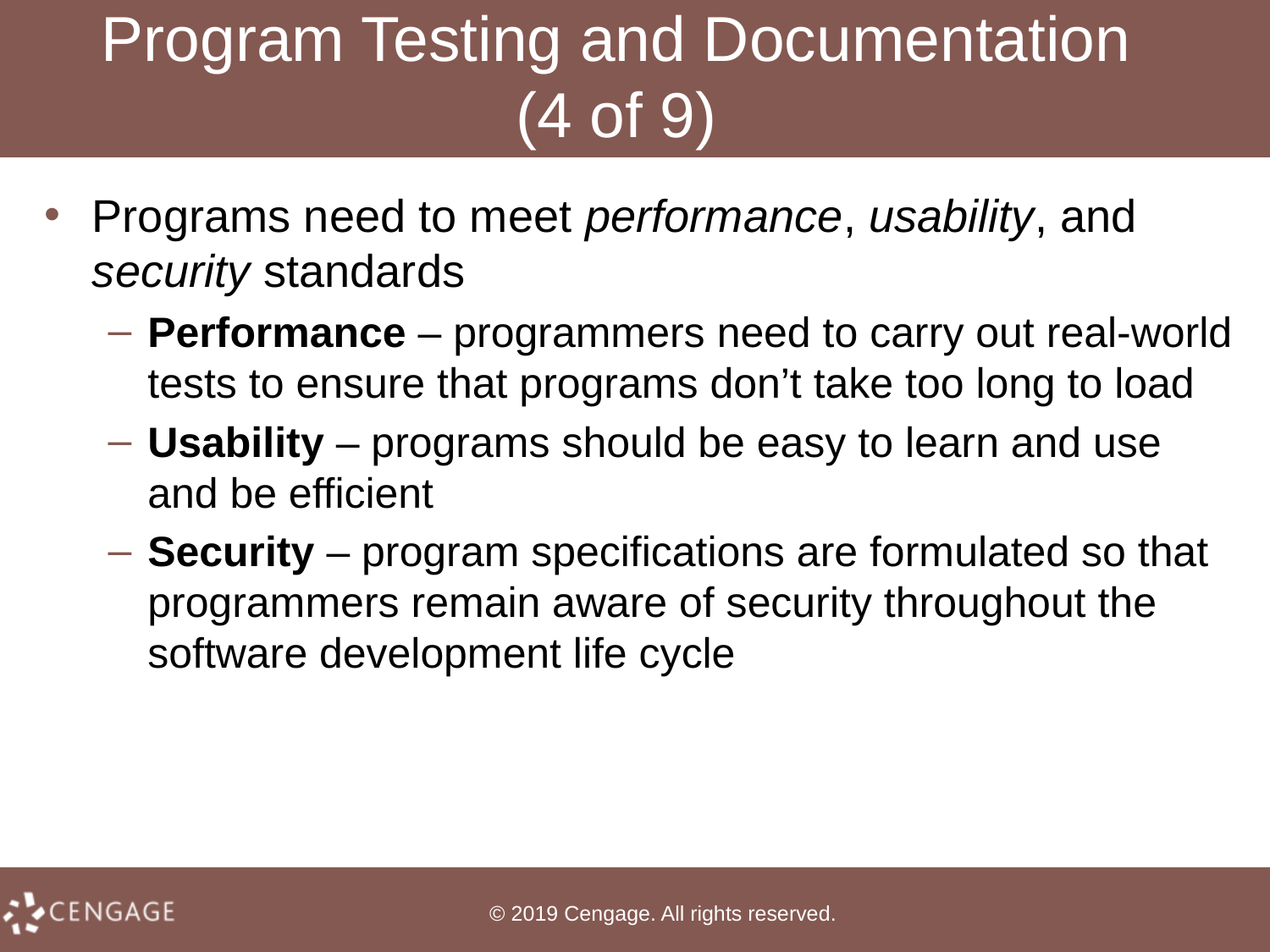

# Program Testing and Documentation (4 of 9)
Programs need to meet performance, usability, and security standards
Performance – programmers need to carry out real-world tests to ensure that programs don’t take too long to load
Usability – programs should be easy to learn and use and be efficient
Security – program specifications are formulated so that programmers remain aware of security throughout the software development life cycle